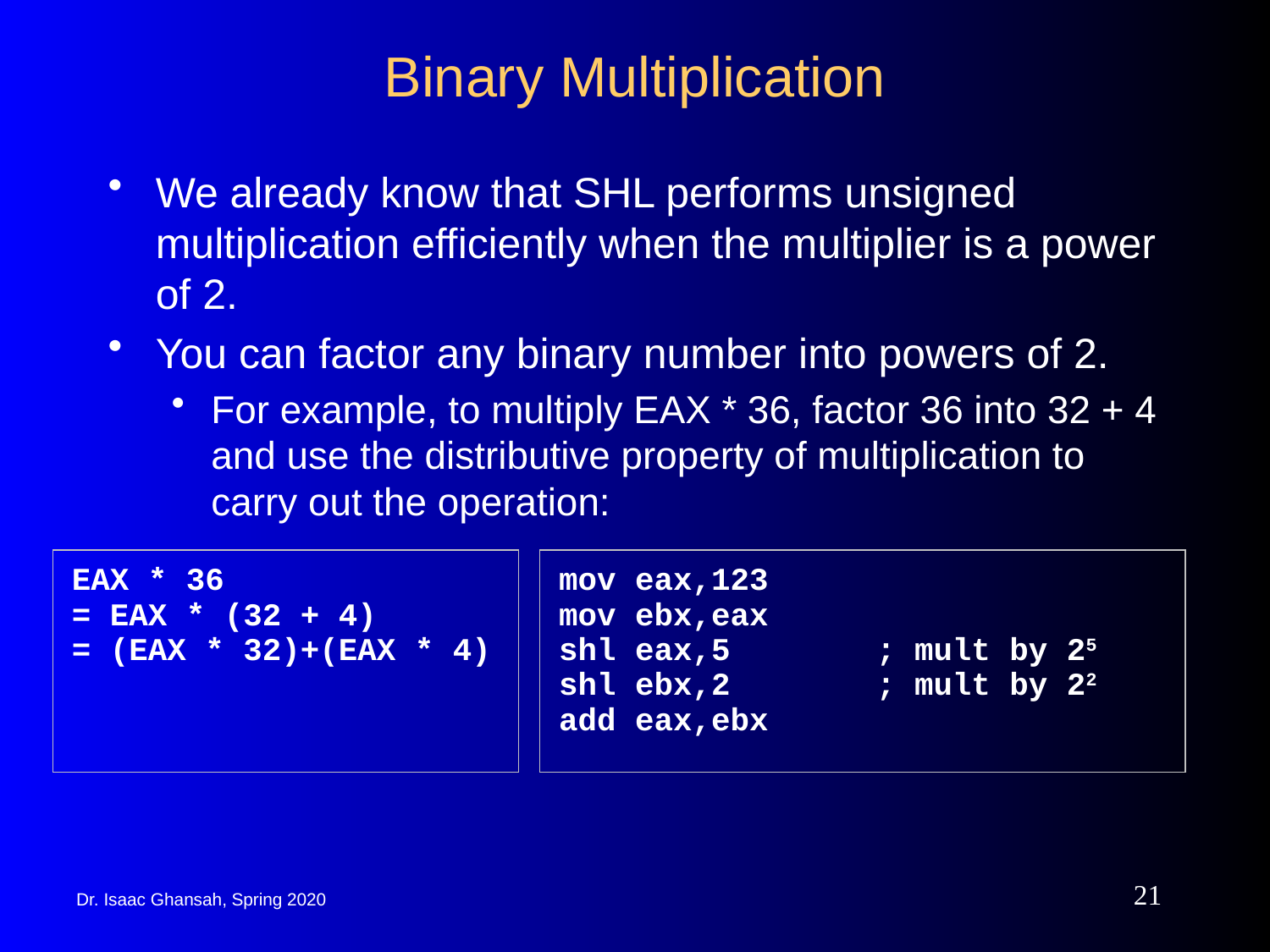

# Binary Multiplication
We already know that SHL performs unsigned multiplication efficiently when the multiplier is a power of 2.
You can factor any binary number into powers of 2.
For example, to multiply EAX * 36, factor 36 into 32 + 4 and use the distributive property of multiplication to carry out the operation:
EAX * 36
= EAX * (32 + 4)
= (EAX * 32)+(EAX * 4)
mov eax,123
mov ebx,eax
shl eax,5	; mult by 25
shl ebx,2	; mult by 22
add eax,ebx
21
Dr. Isaac Ghansah, Spring 2020